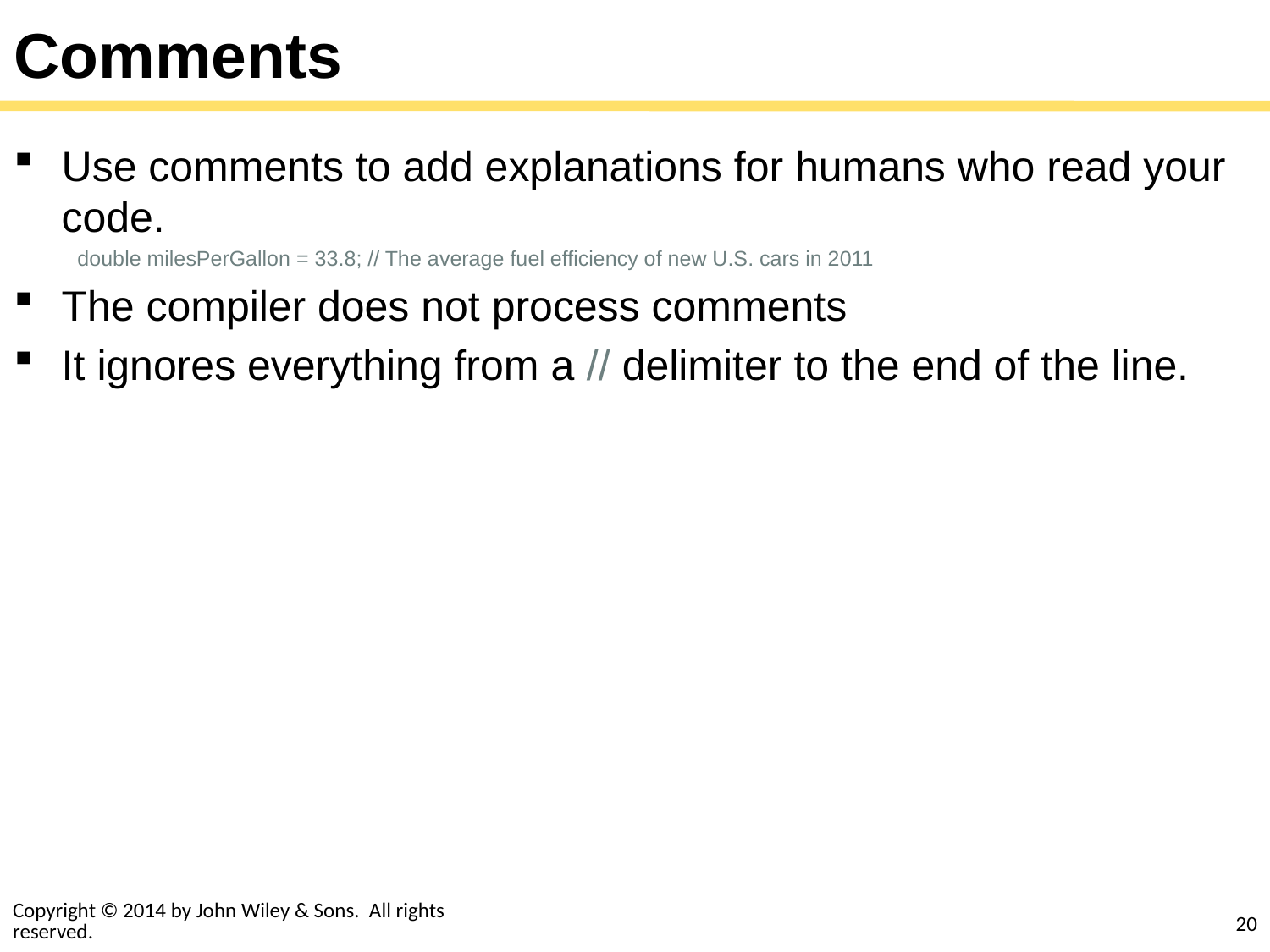

# Comments
Use comments to add explanations for humans who read your code.
double milesPerGallon = 33.8; // The average fuel efficiency of new U.S. cars in 2011
The compiler does not process comments
It ignores everything from a // delimiter to the end of the line.